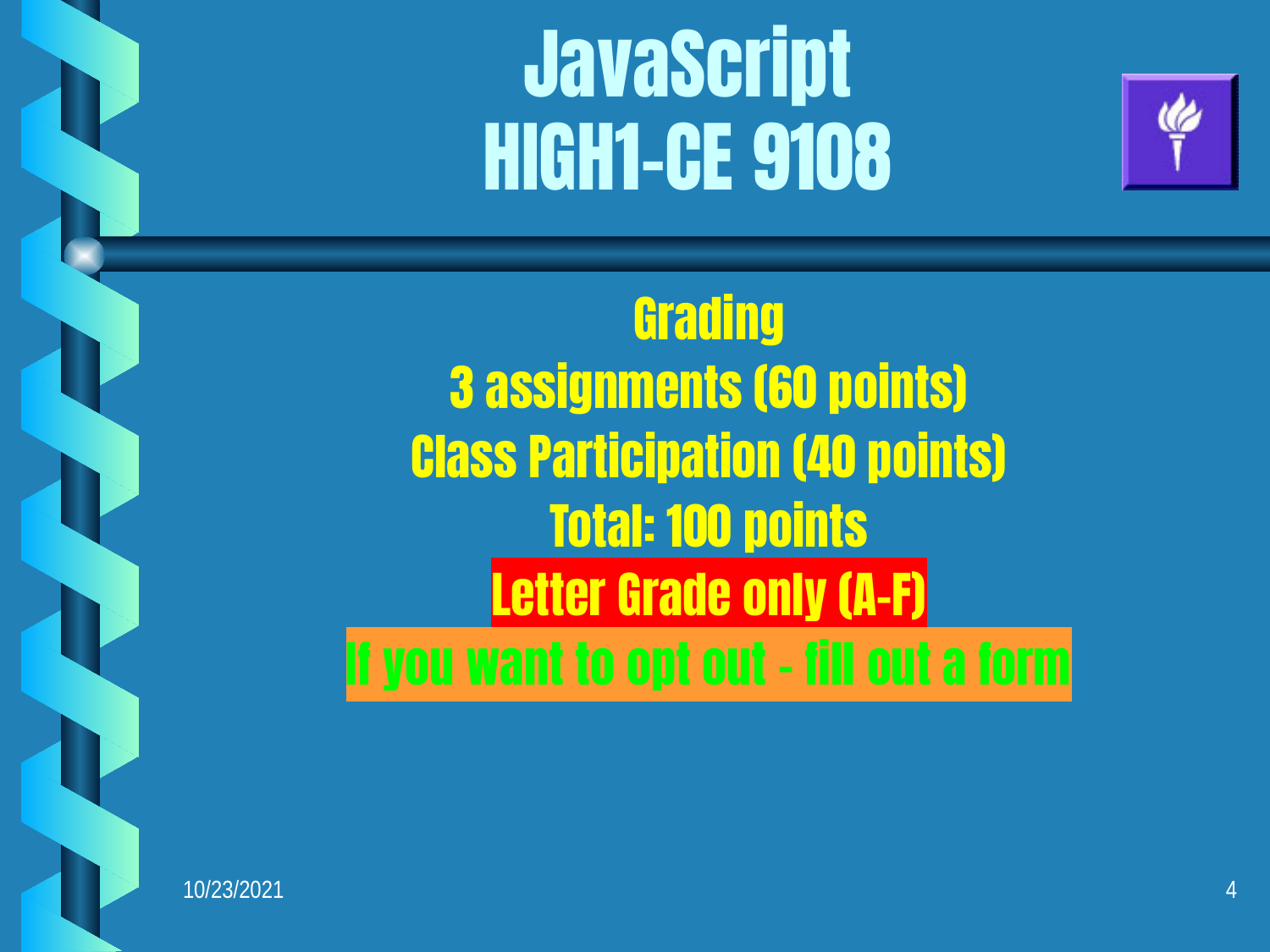

# JavaScript HIGH1-CE 9108
Grading
3 assignments (60 points)
Class Participation (40 points)
Total: 100 points
Letter Grade only (A-F)
If you want to opt out – fill out a form
10/23/2021
4